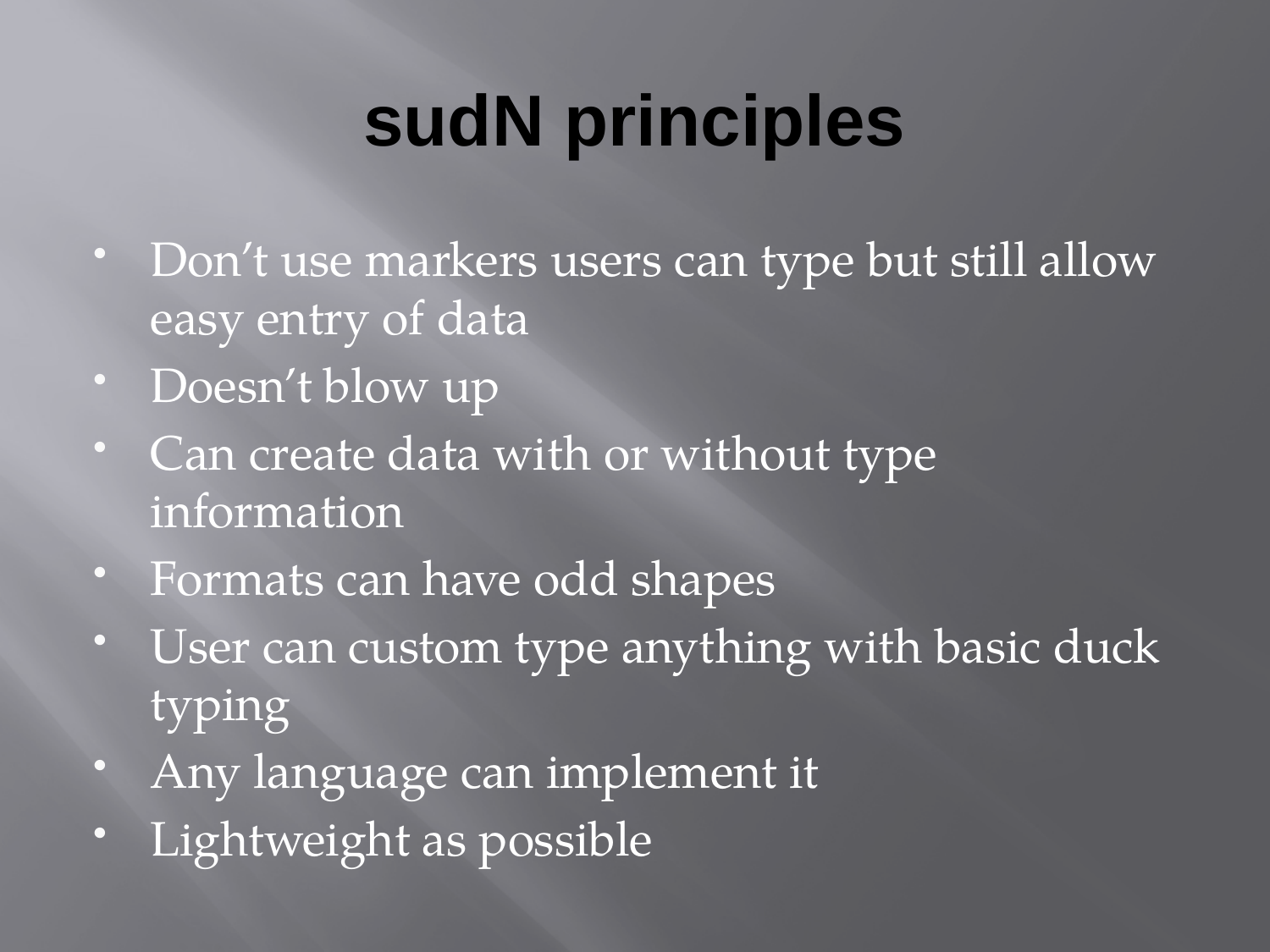

# sudN principles
Don’t use markers users can type but still allow easy entry of data
Doesn’t blow up
Can create data with or without type information
Formats can have odd shapes
User can custom type anything with basic duck typing
Any language can implement it
Lightweight as possible